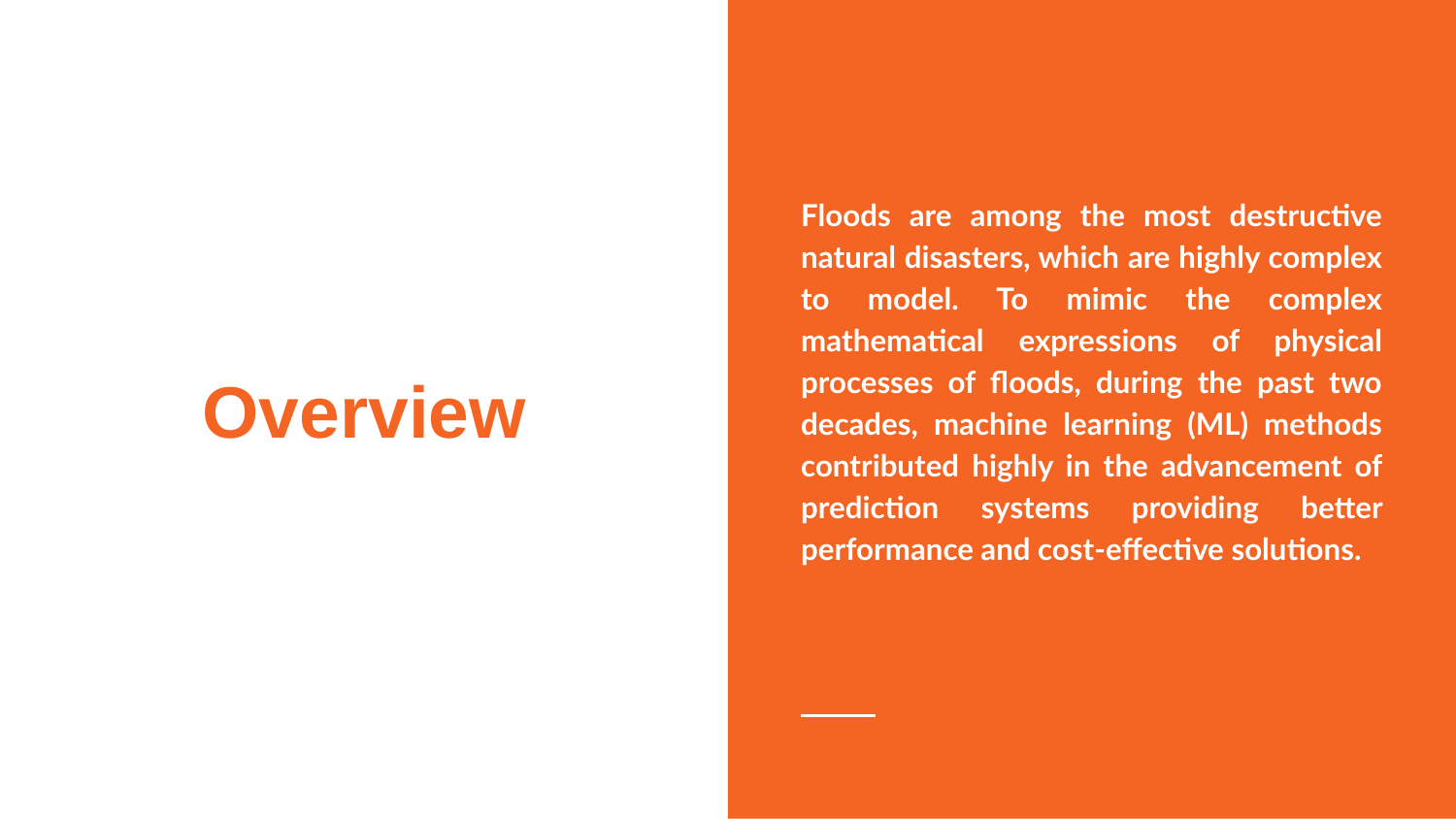

Floods are among the most destructive natural disasters, which are highly complex to model. To mimic the complex mathematical expressions of physical processes of floods, during the past two decades, machine learning (ML) methods contributed highly in the advancement of prediction systems providing better performance and cost-effective solutions.
# Overview